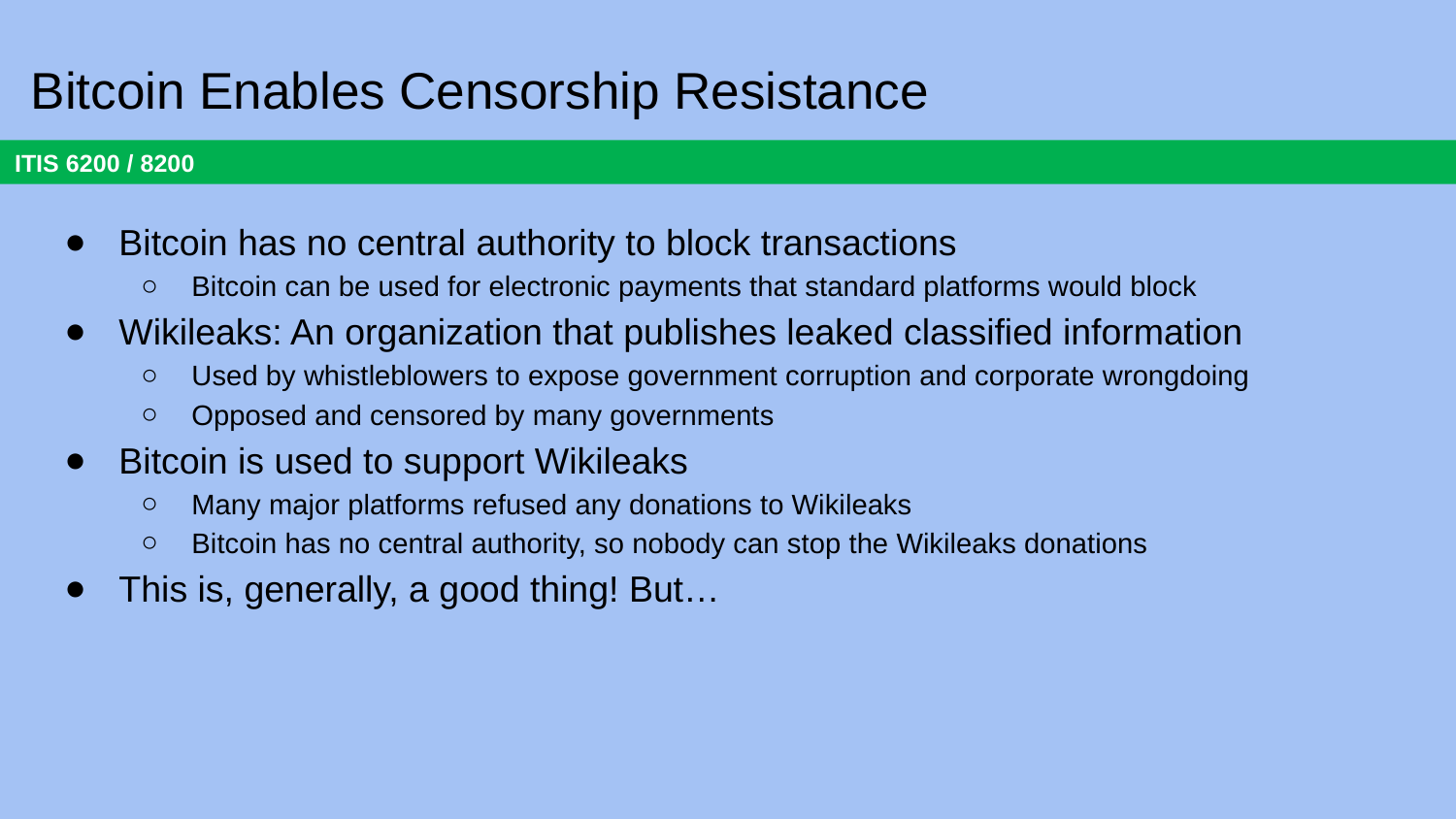

# Bitcoin Enables Censorship Resistance
Bitcoin has no central authority to block transactions
Bitcoin can be used for electronic payments that standard platforms would block
Wikileaks: An organization that publishes leaked classified information
Used by whistleblowers to expose government corruption and corporate wrongdoing
Opposed and censored by many governments
Bitcoin is used to support Wikileaks
Many major platforms refused any donations to Wikileaks
Bitcoin has no central authority, so nobody can stop the Wikileaks donations
This is, generally, a good thing! But…